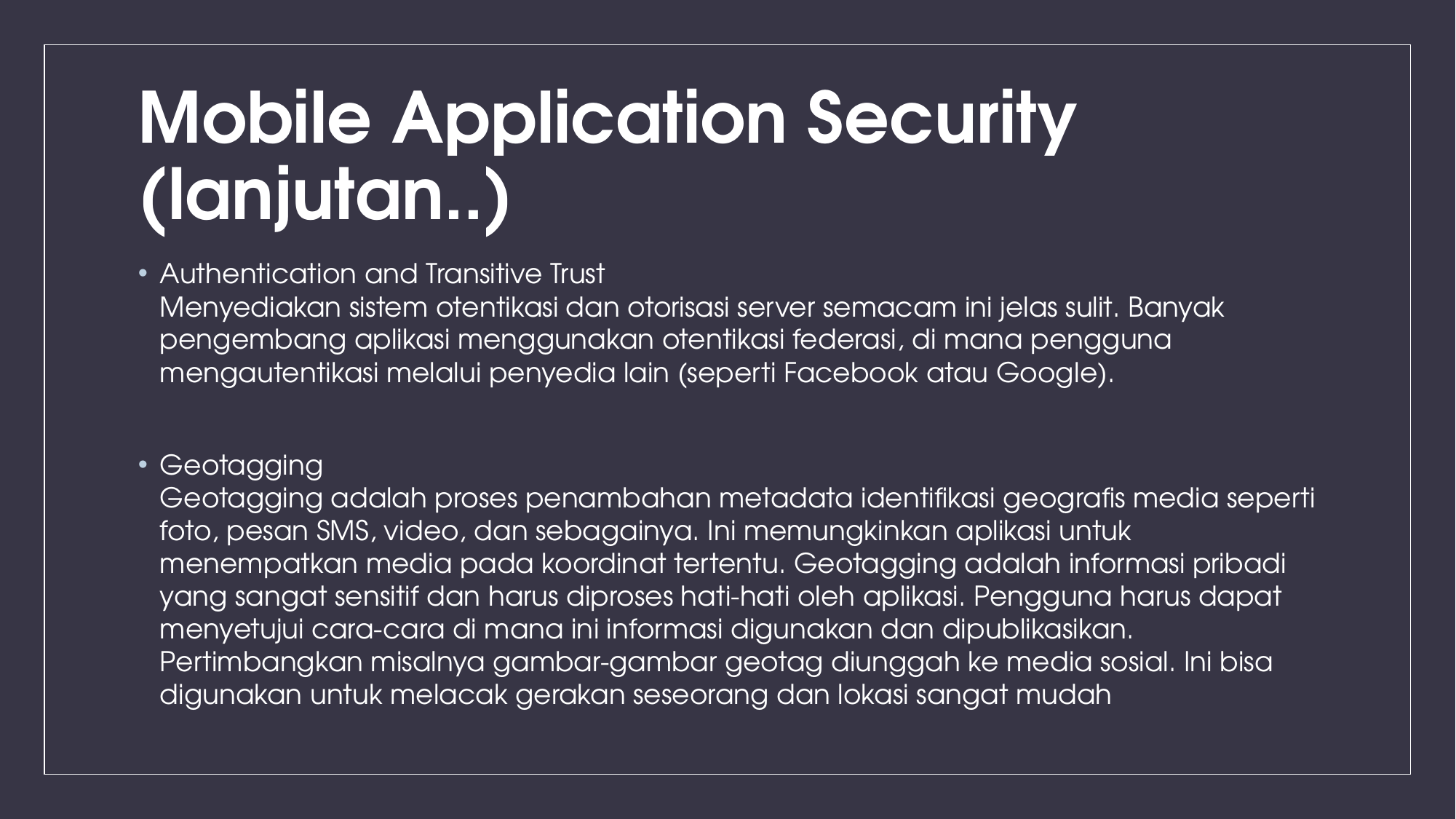

# Mobile Application Security (lanjutan..)
Authentication and Transitive Trust
Menyediakan sistem otentikasi dan otorisasi server semacam ini jelas sulit. Banyak pengembang aplikasi menggunakan otentikasi federasi, di mana pengguna mengautentikasi melalui penyedia lain (seperti Facebook atau Google).

Geotagging
Geotagging adalah proses penambahan metadata identifikasi geografis media seperti foto, pesan SMS, video, dan sebagainya. Ini memungkinkan aplikasi untuk menempatkan media pada koordinat tertentu. Geotagging adalah informasi pribadi yang sangat sensitif dan harus diproses hati-hati oleh aplikasi. Pengguna harus dapat menyetujui cara-cara di mana ini informasi digunakan dan dipublikasikan. Pertimbangkan misalnya gambar-gambar geotag diunggah ke media sosial. Ini bisa digunakan untuk melacak gerakan seseorang dan lokasi sangat mudah